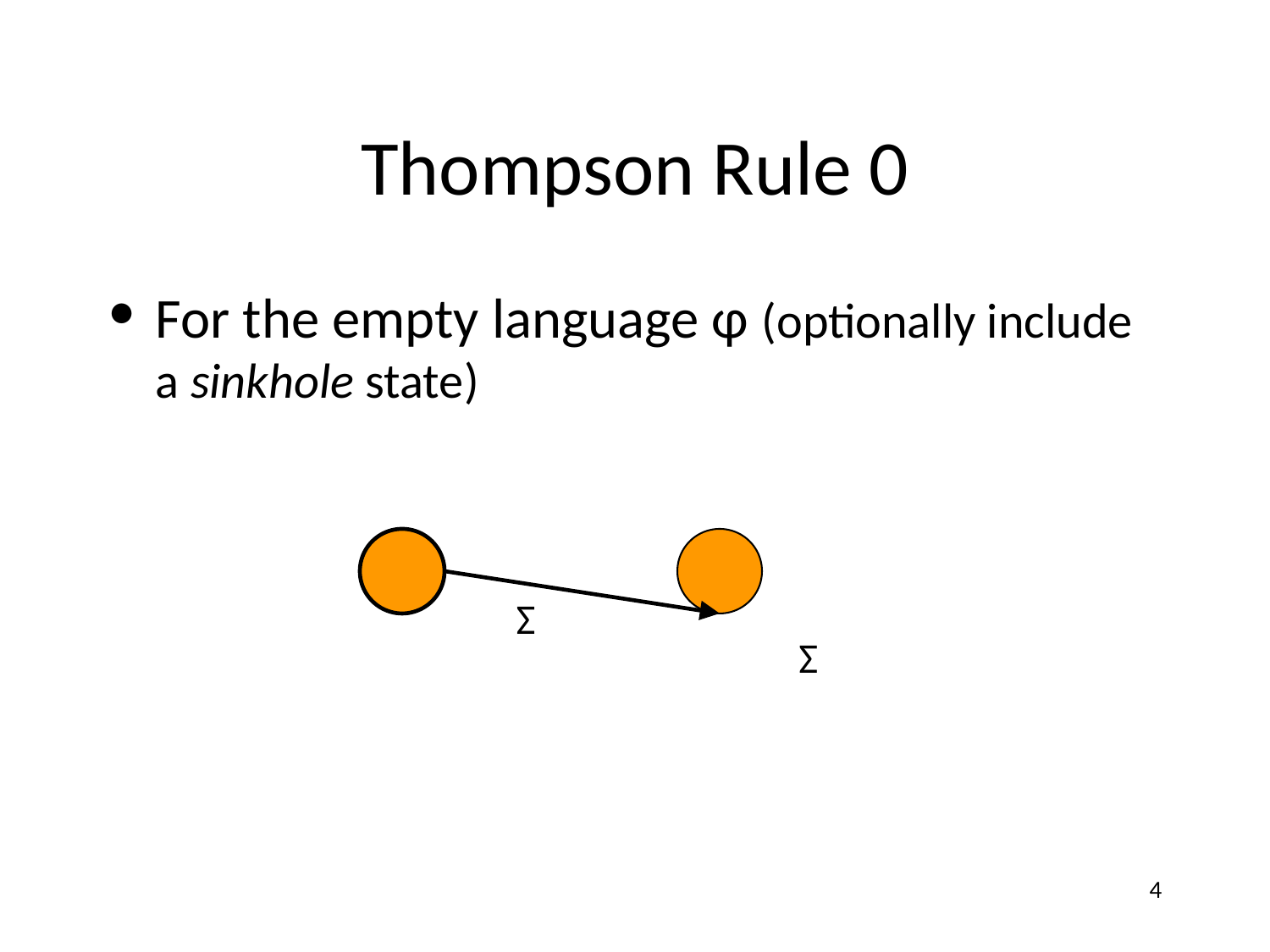

# Thompson Rule 0
For the empty language φ (optionally include a sinkhole state)

Σ
Σ
4